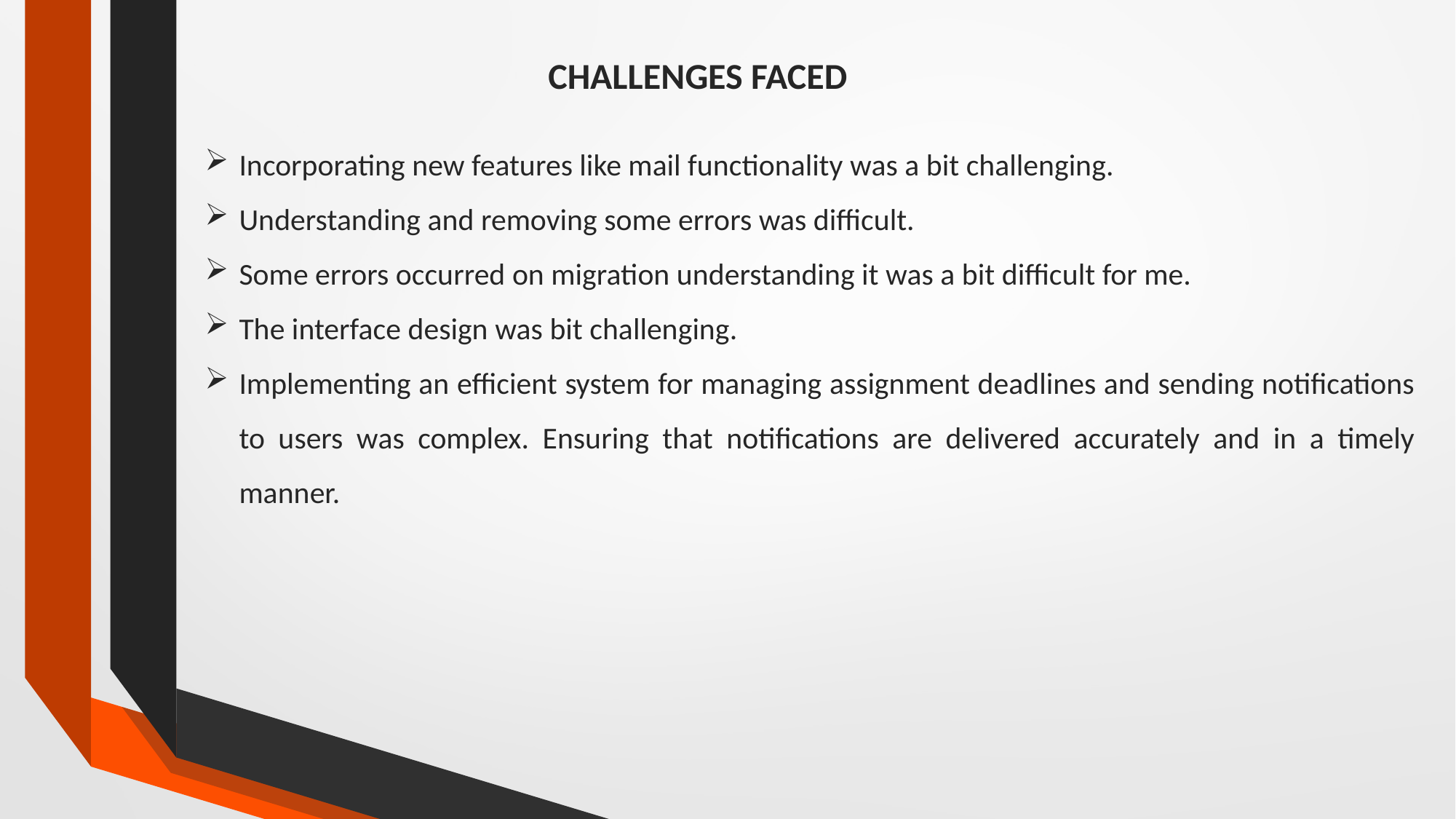

CHALLENGES FACED
Incorporating new features like mail functionality was a bit challenging.
Understanding and removing some errors was difficult.
Some errors occurred on migration understanding it was a bit difficult for me.
The interface design was bit challenging.
Implementing an efficient system for managing assignment deadlines and sending notifications to users was complex. Ensuring that notifications are delivered accurately and in a timely manner.